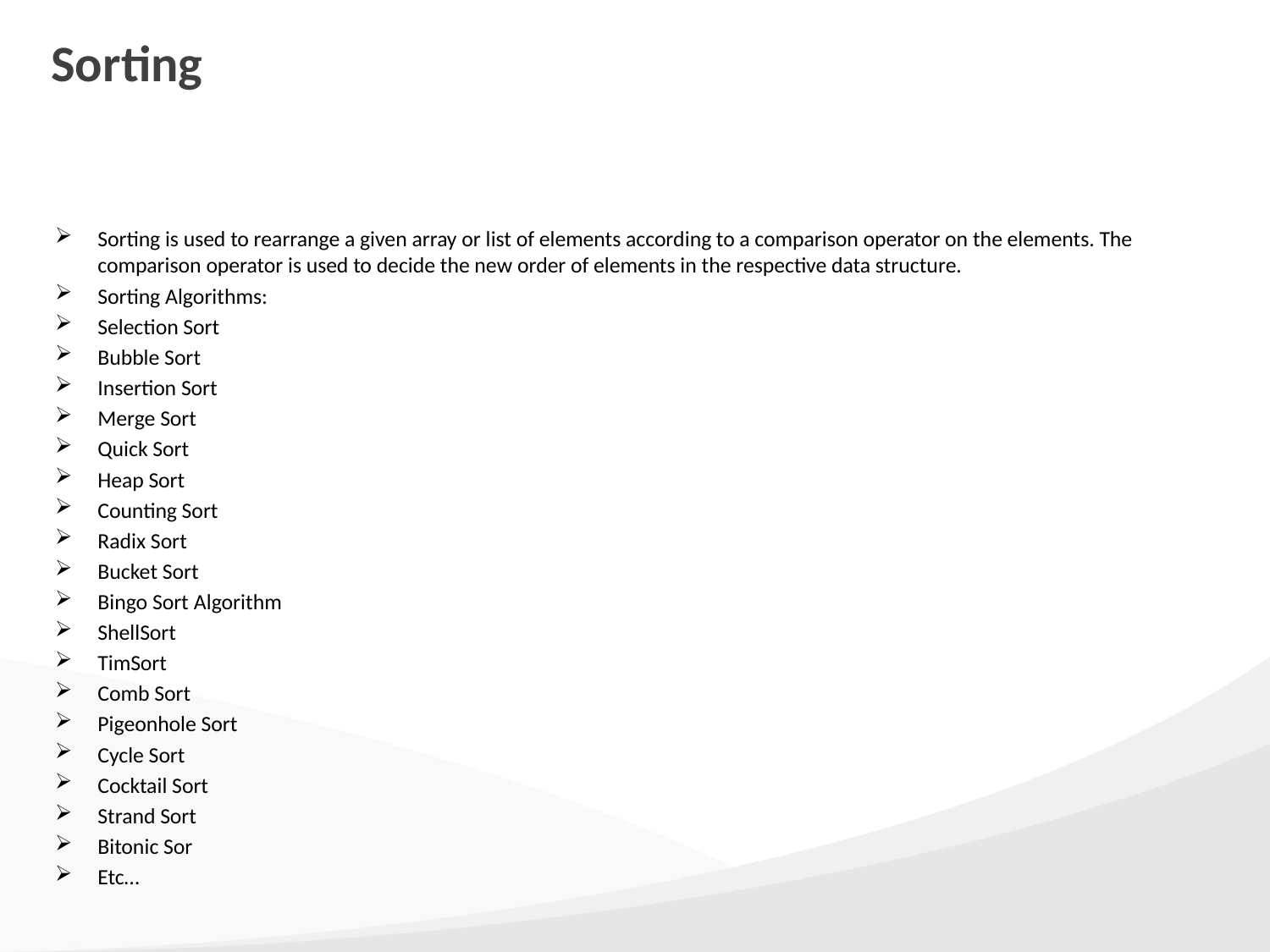

# Sorting
Sorting is used to rearrange a given array or list of elements according to a comparison operator on the elements. The comparison operator is used to decide the new order of elements in the respective data structure.
Sorting Algorithms:
Selection Sort
Bubble Sort
Insertion Sort
Merge Sort
Quick Sort
Heap Sort
Counting Sort
Radix Sort
Bucket Sort
Bingo Sort Algorithm
ShellSort
TimSort
Comb Sort
Pigeonhole Sort
Cycle Sort
Cocktail Sort
Strand Sort
Bitonic Sor
Etc…